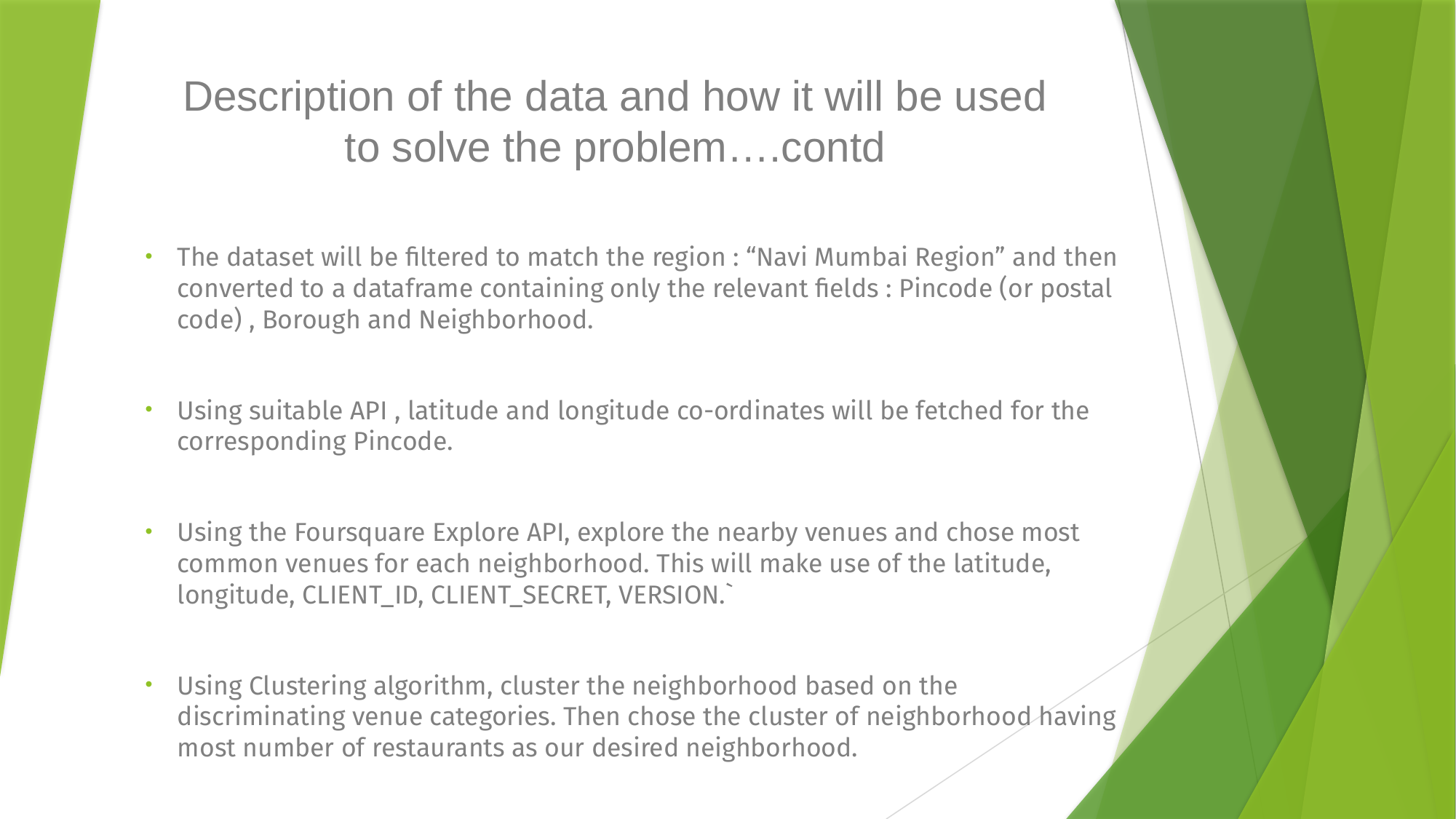

Description of the data and how it will be used to solve the problem….contd
The dataset will be filtered to match the region : “Navi Mumbai Region” and then converted to a dataframe containing only the relevant fields : Pincode (or postal code) , Borough and Neighborhood.

Using suitable API , latitude and longitude co-ordinates will be fetched for the corresponding Pincode.

Using the Foursquare Explore API, explore the nearby venues and chose most common venues for each neighborhood. This will make use of the latitude, longitude, CLIENT_ID, CLIENT_SECRET, VERSION.`

Using Clustering algorithm, cluster the neighborhood based on the discriminating venue categories. Then chose the cluster of neighborhood having most number of restaurants as our desired neighborhood.